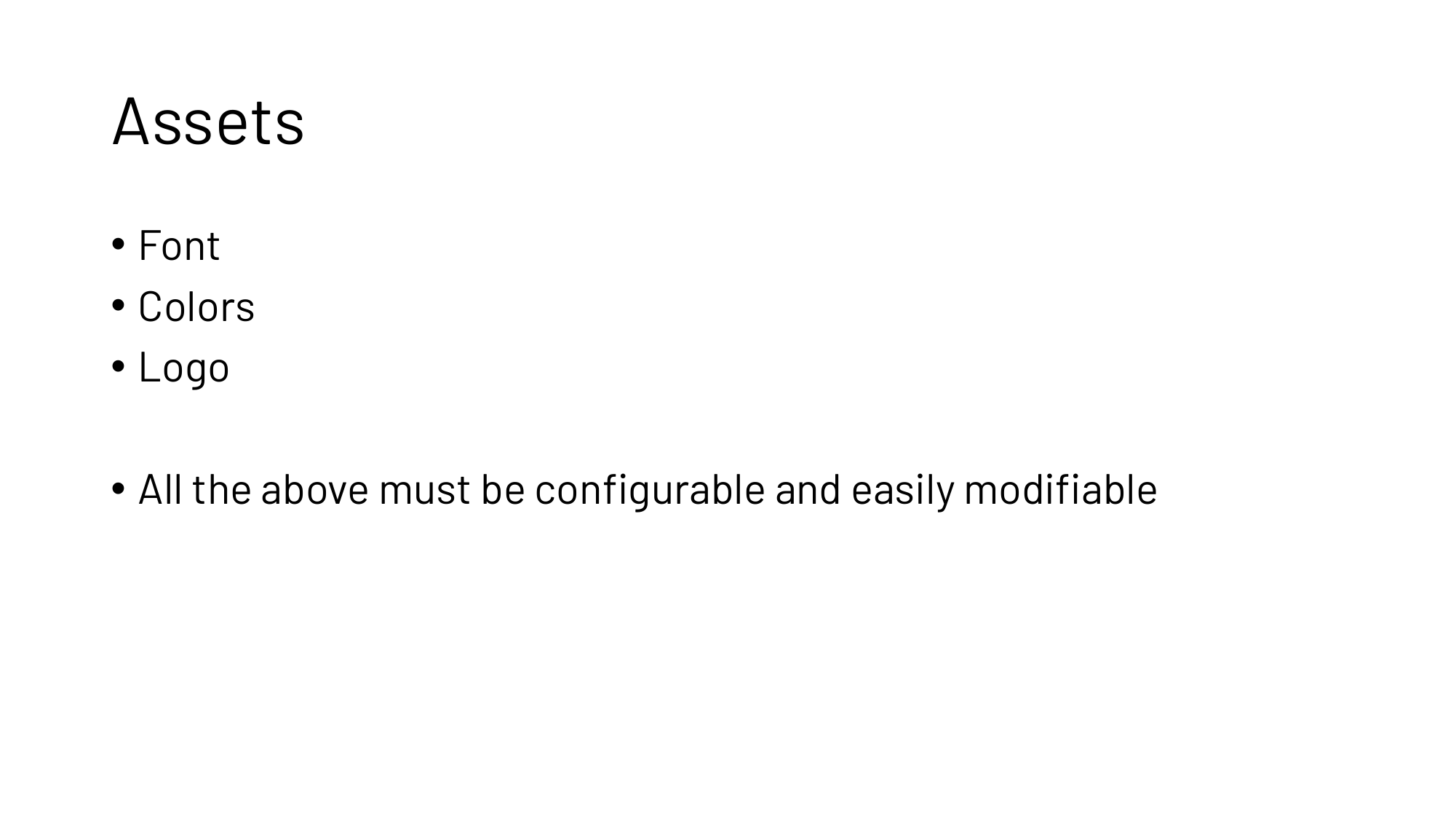

# Assets
Font
Colors
Logo

All the above must be configurable and easily modifiable